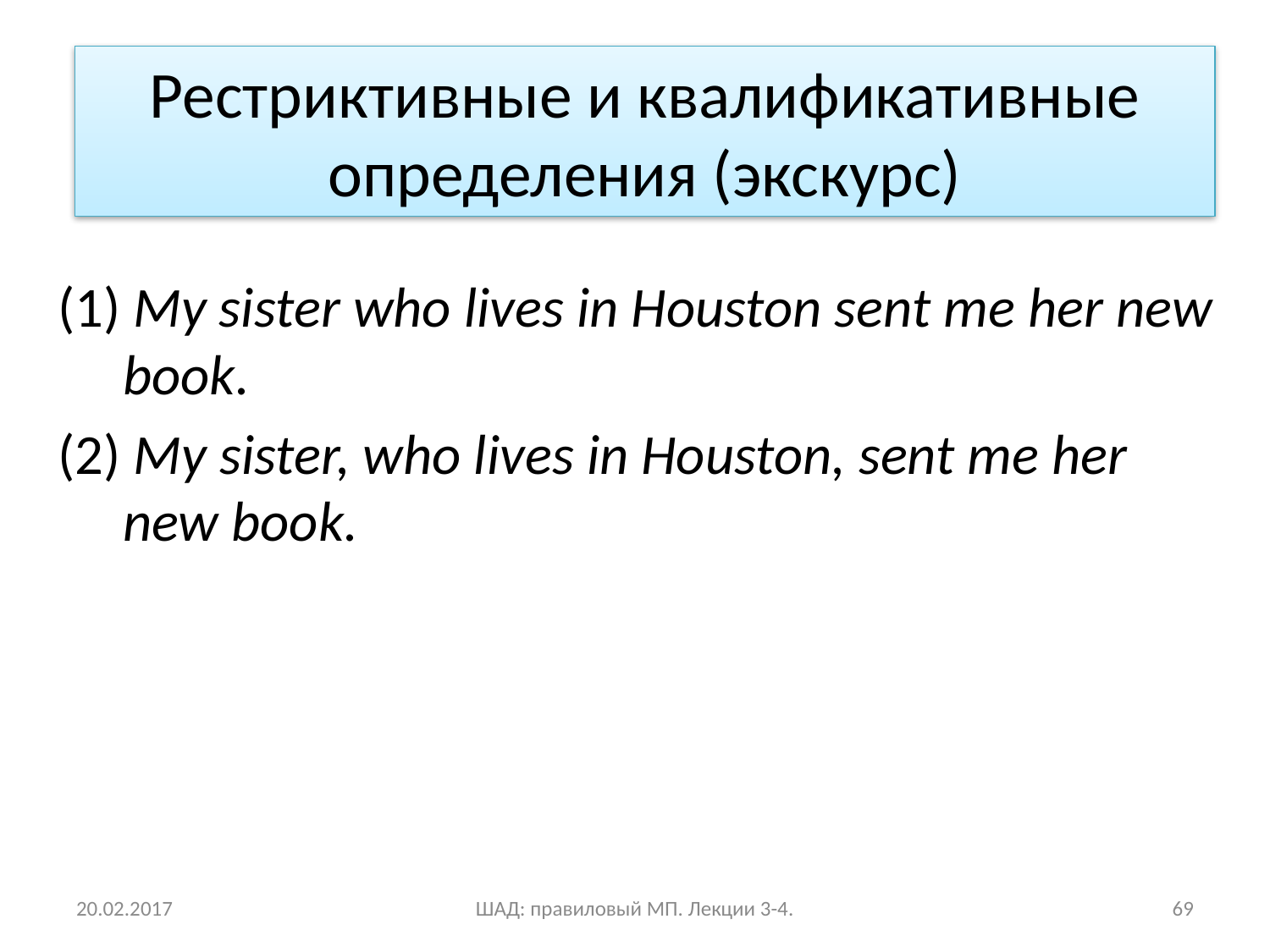

Рестриктивные и квалификативные определения (экскурс)
(1) My sister who lives in Houston sent me her new book.
(2) My sister, who lives in Houston, sent me her new book.

20.02.2017
ШАД: правиловый МП. Лекции 3-4.
69